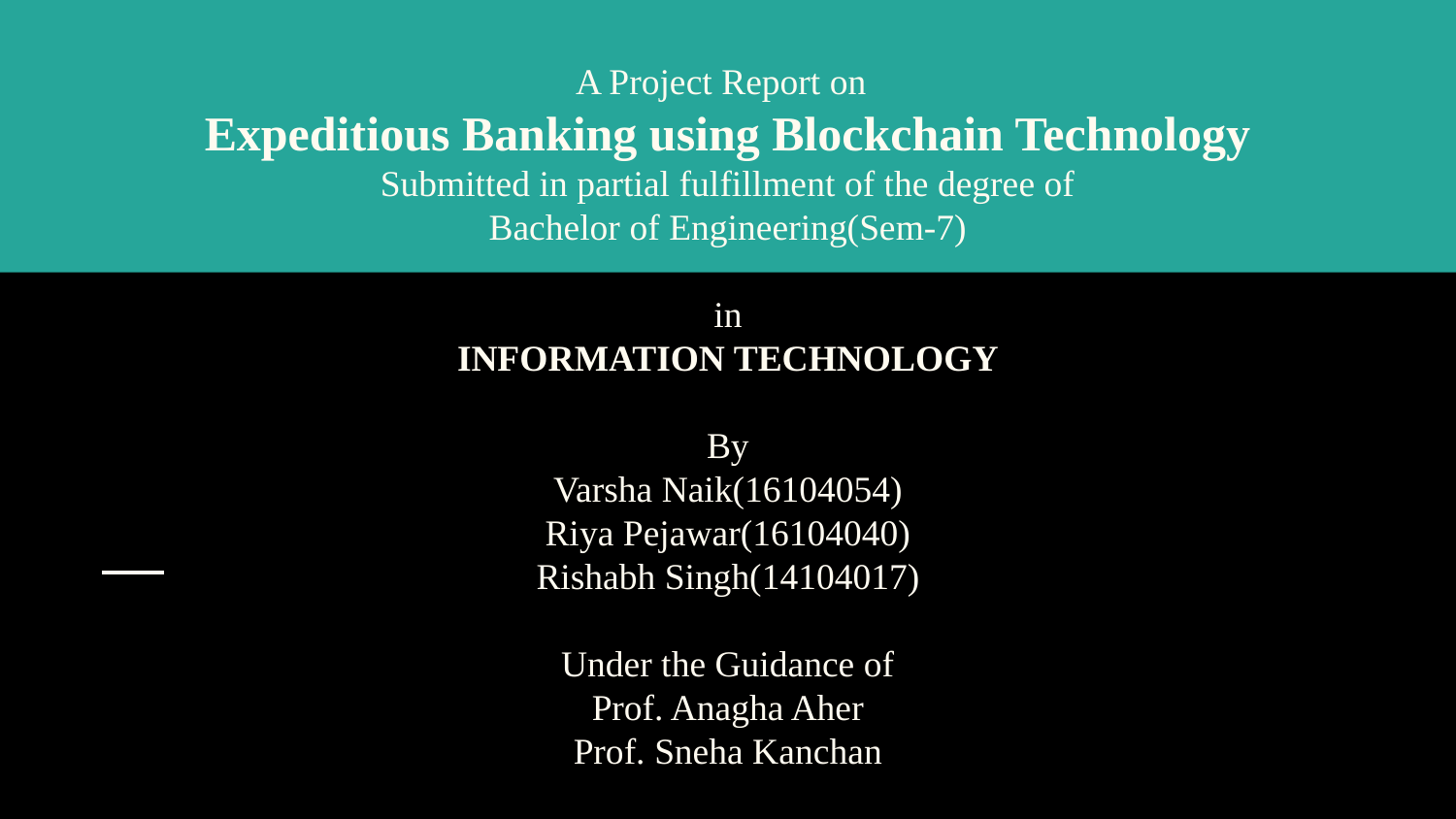

# A Project Report on
Expeditious Banking using Blockchain Technology
Submitted in partial fulfillment of the degree of
Bachelor of Engineering(Sem-7)
in
INFORMATION TECHNOLOGY
By
Varsha Naik(16104054)
Riya Pejawar(16104040)
Rishabh Singh(14104017)

Under the Guidance of
Prof. Anagha Aher
Prof. Sneha Kanchan